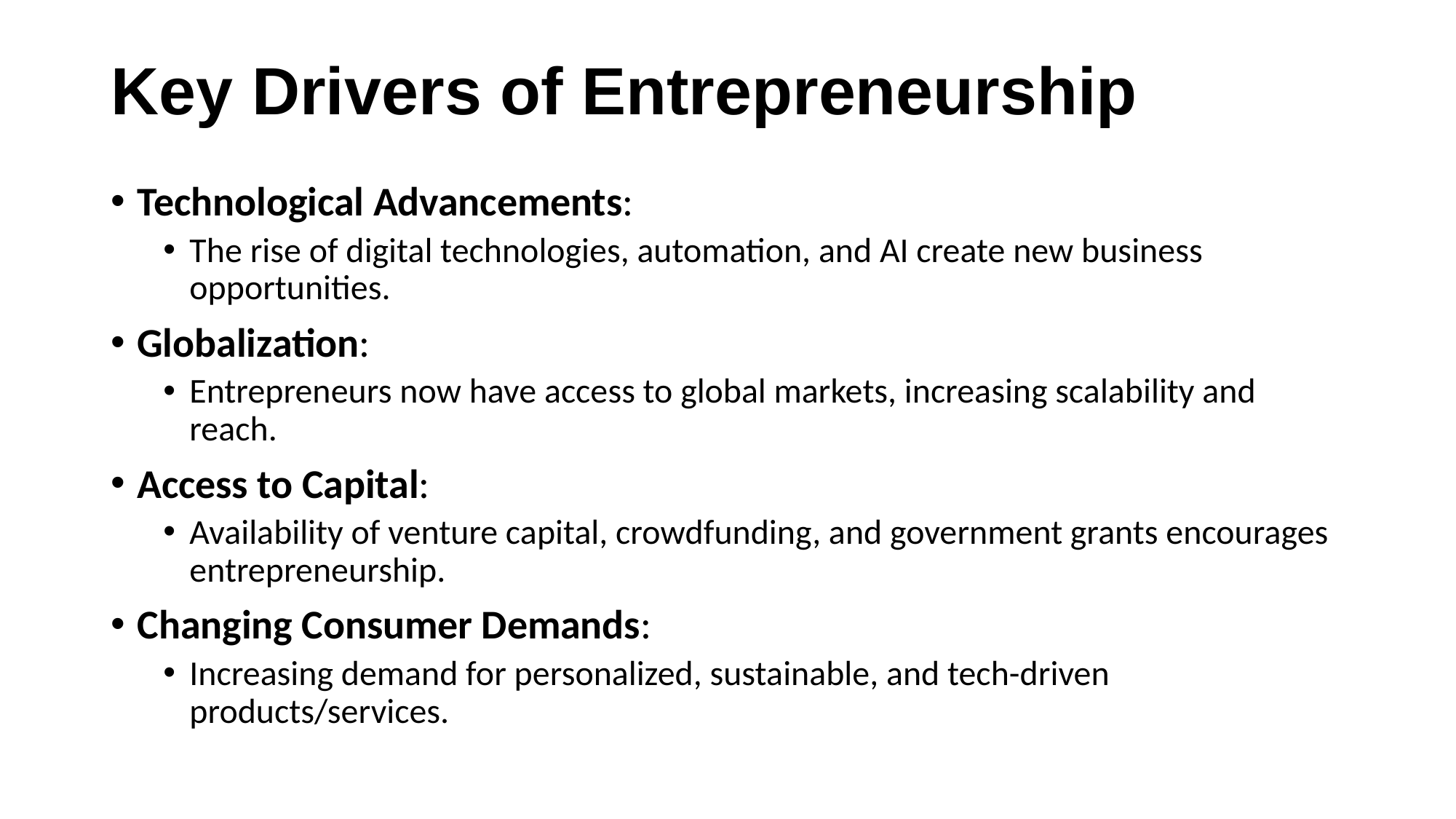

# Key Drivers of Entrepreneurship
Technological Advancements:
The rise of digital technologies, automation, and AI create new business opportunities.
Globalization:
Entrepreneurs now have access to global markets, increasing scalability and reach.
Access to Capital:
Availability of venture capital, crowdfunding, and government grants encourages entrepreneurship.
Changing Consumer Demands:
Increasing demand for personalized, sustainable, and tech-driven products/services.